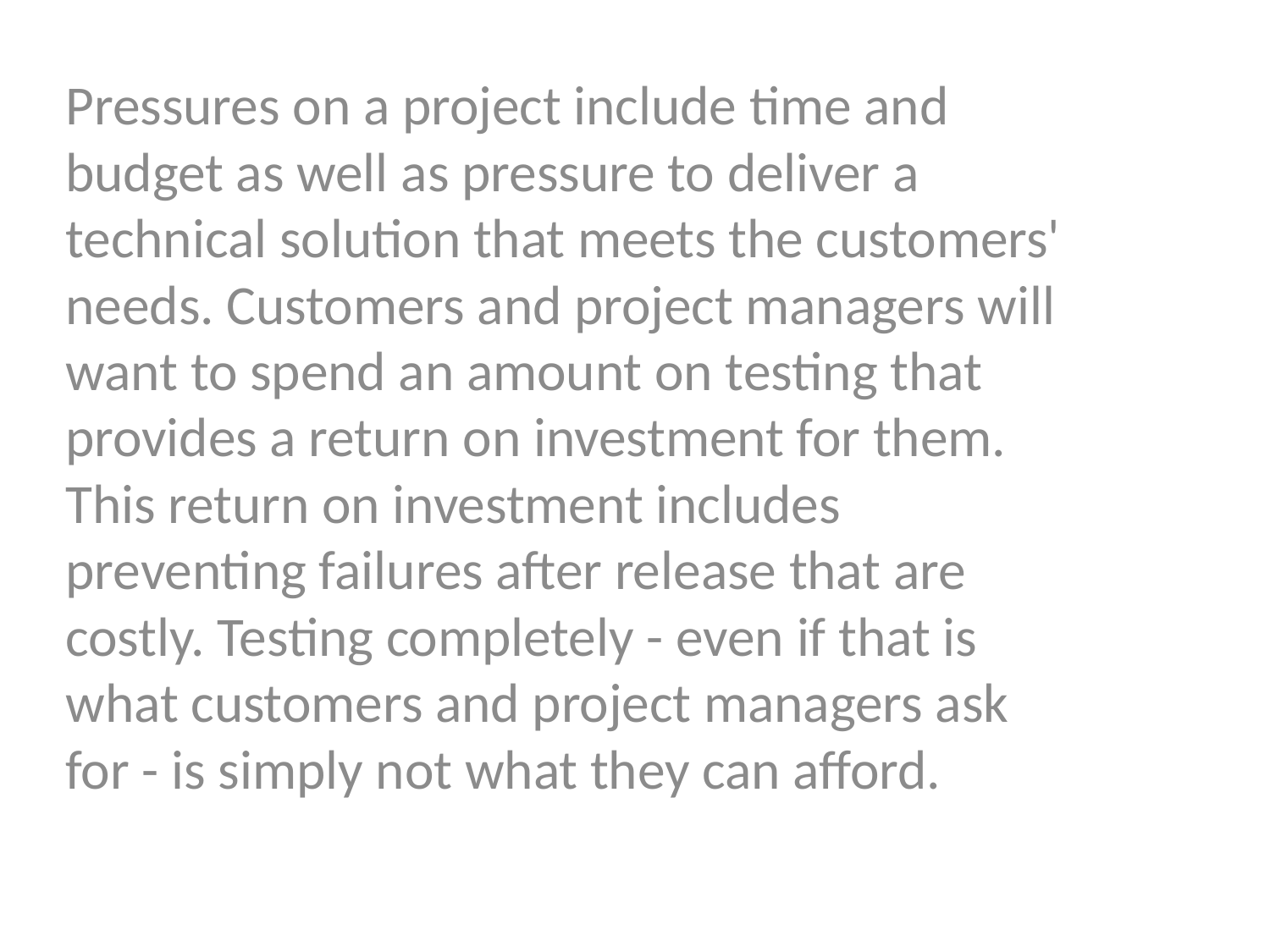

Pressures on a project include time and budget as well as pressure to deliver a technical solution that meets the customers' needs. Customers and project managers will want to spend an amount on testing that provides a return on investment for them. This return on investment includes preventing failures after release that are costly. Testing completely - even if that is what customers and project managers ask for - is simply not what they can afford.
#